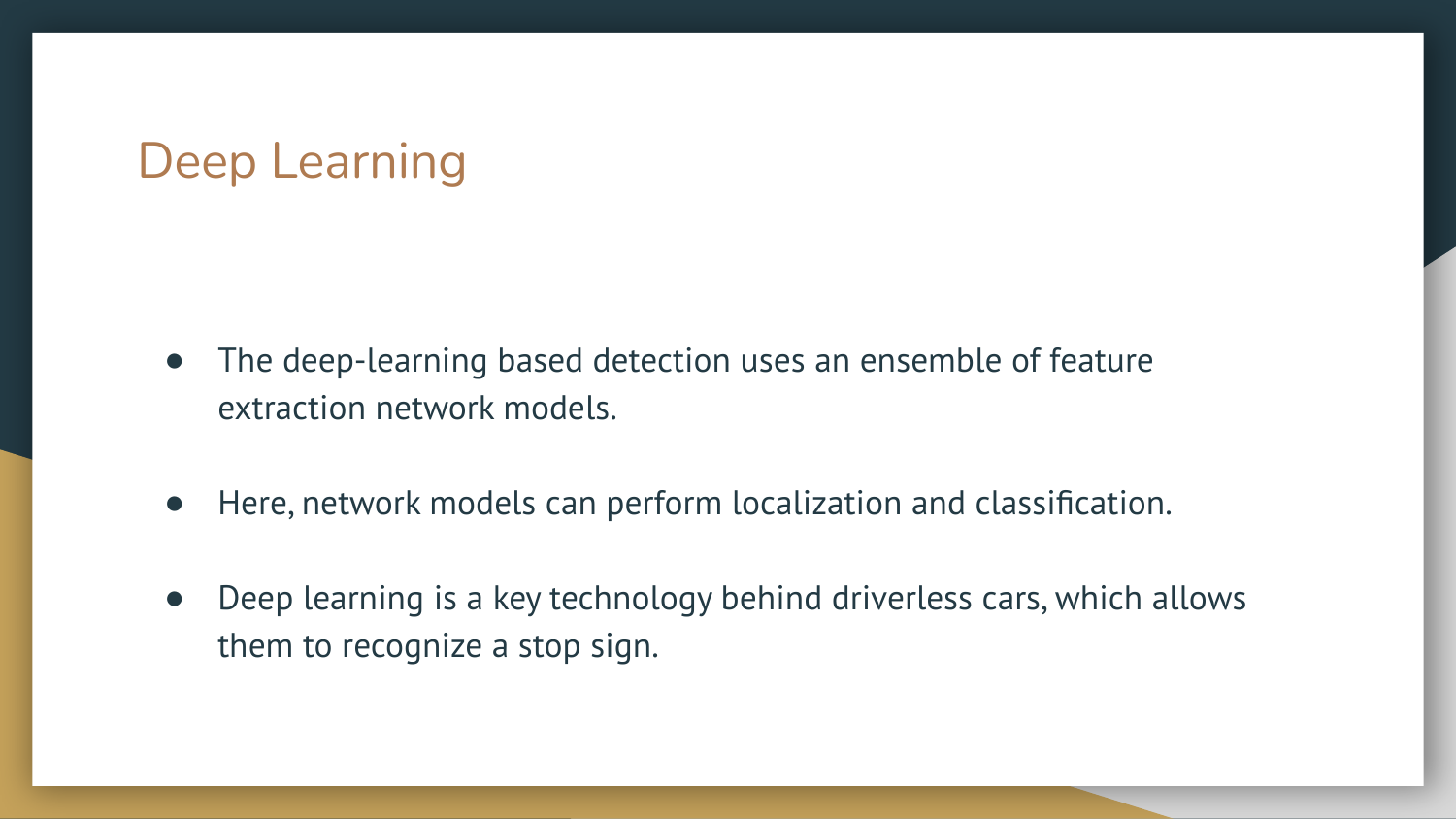

# Deep Learning
The deep-learning based detection uses an ensemble of feature extraction network models.

Here, network models can perform localization and classification.

Deep learning is a key technology behind driverless cars, which allows them to recognize a stop sign.